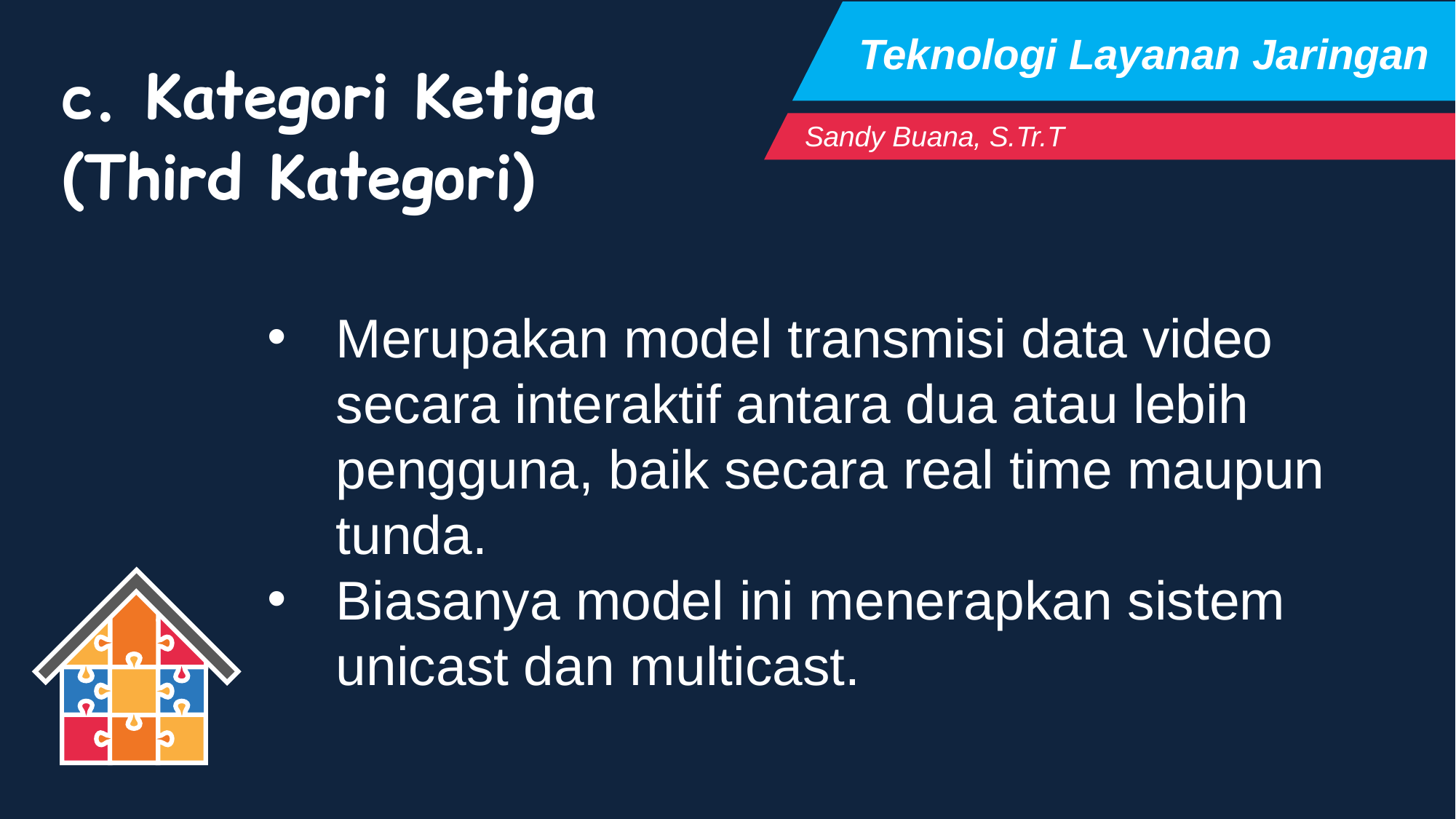

Teknologi Layanan Jaringan
c. Kategori Ketiga
(Third Kategori)

Sandy Buana, S.Tr.T
Merupakan model transmisi data video secara interaktif antara dua atau lebih pengguna, baik secara real time maupun tunda.
Biasanya model ini menerapkan sistem unicast dan multicast.